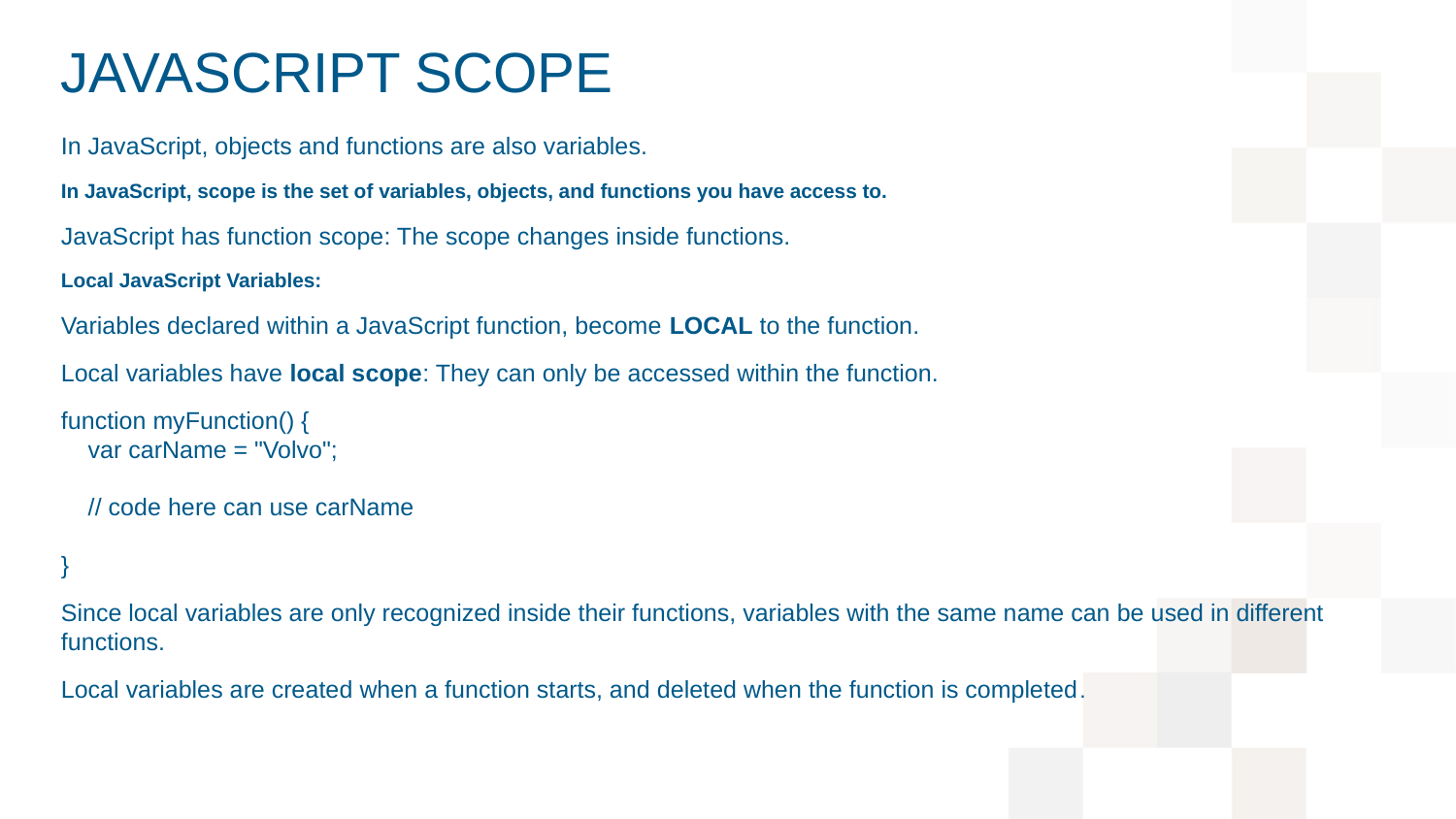

# JavaScript Scope
In JavaScript, objects and functions are also variables.
In JavaScript, scope is the set of variables, objects, and functions you have access to.
JavaScript has function scope: The scope changes inside functions.
Local JavaScript Variables:
Variables declared within a JavaScript function, become LOCAL to the function.
Local variables have local scope: They can only be accessed within the function.
function myFunction() {
    var carName = "Volvo";
    // code here can use carName
}
Since local variables are only recognized inside their functions, variables with the same name can be used in different functions.
Local variables are created when a function starts, and deleted when the function is completed.